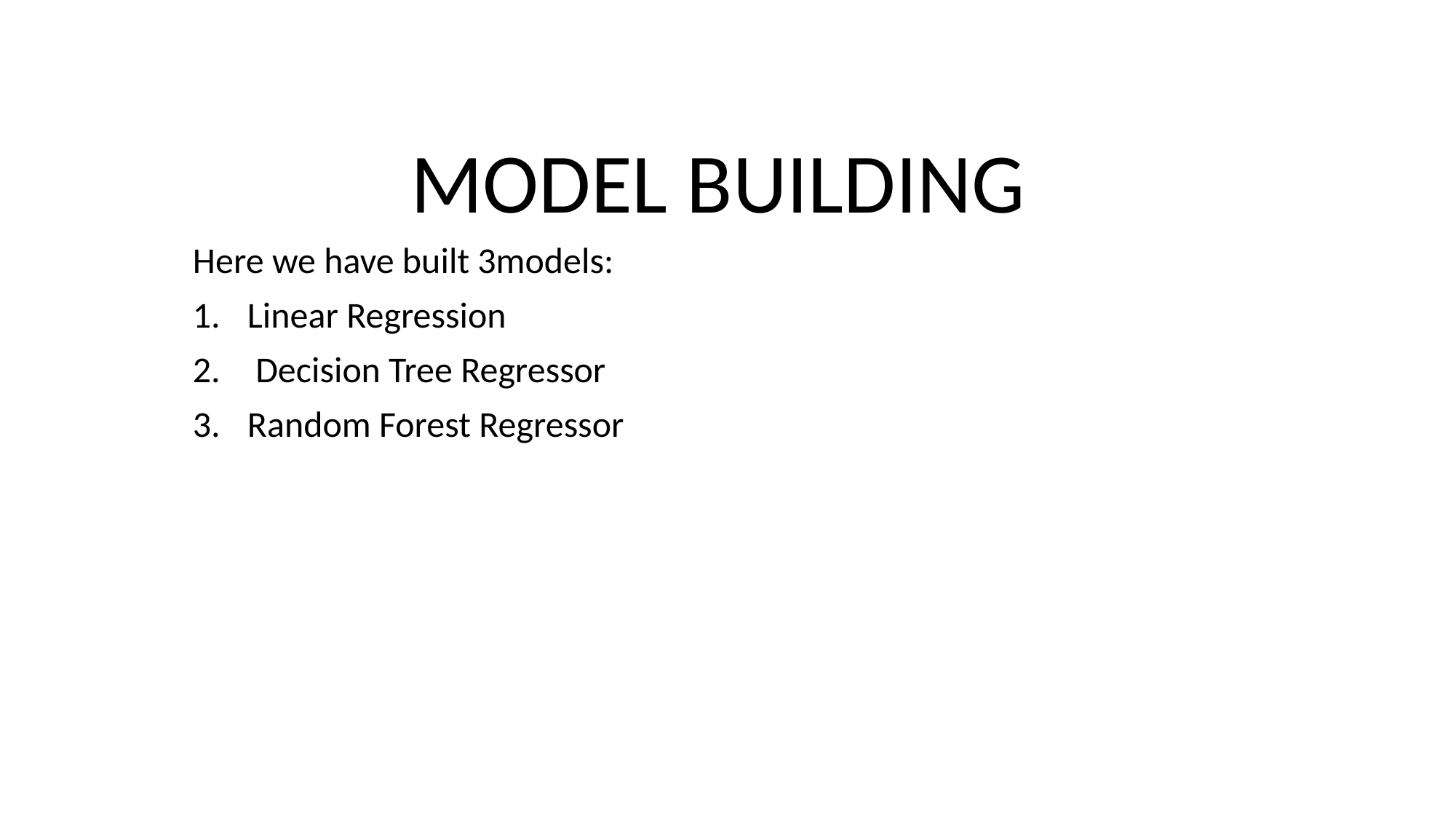

# MODEL BUILDING
Here we have built 3models:
Linear Regression
 Decision Tree Regressor
Random Forest Regressor